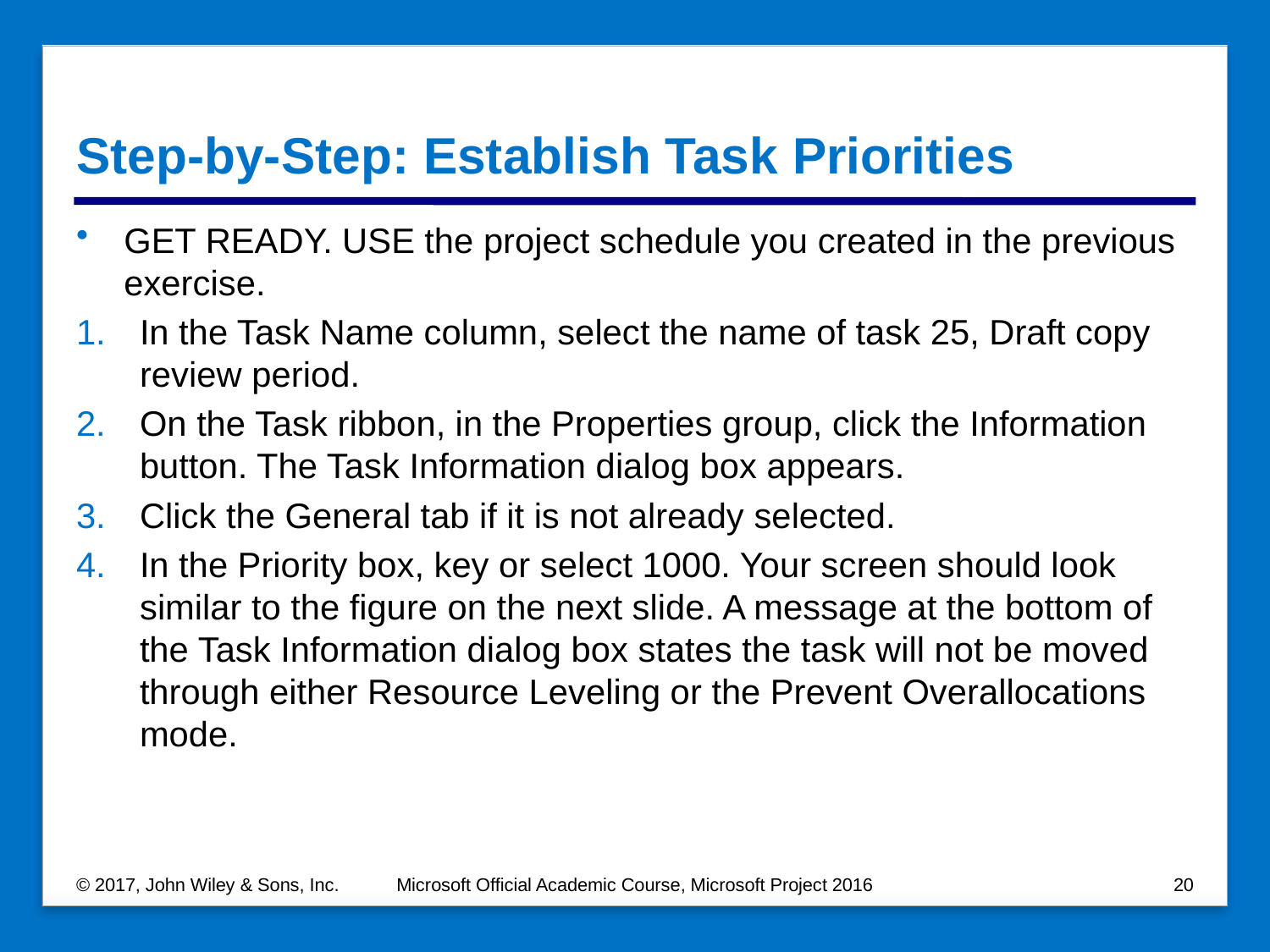

# Step-by-Step: Establish Task Priorities
GET READY. USE the project schedule you created in the previous exercise.
In the Task Name column, select the name of task 25, Draft copy review period.
On the Task ribbon, in the Properties group, click the Information button. The Task Information dialog box appears.
Click the General tab if it is not already selected.
In the Priority box, key or select 1000. Your screen should look similar to the figure on the next slide. A message at the bottom of the Task Information dialog box states the task will not be moved through either Resource Leveling or the Prevent Overallocations mode.
© 2017, John Wiley & Sons, Inc.
Microsoft Official Academic Course, Microsoft Project 2016
20